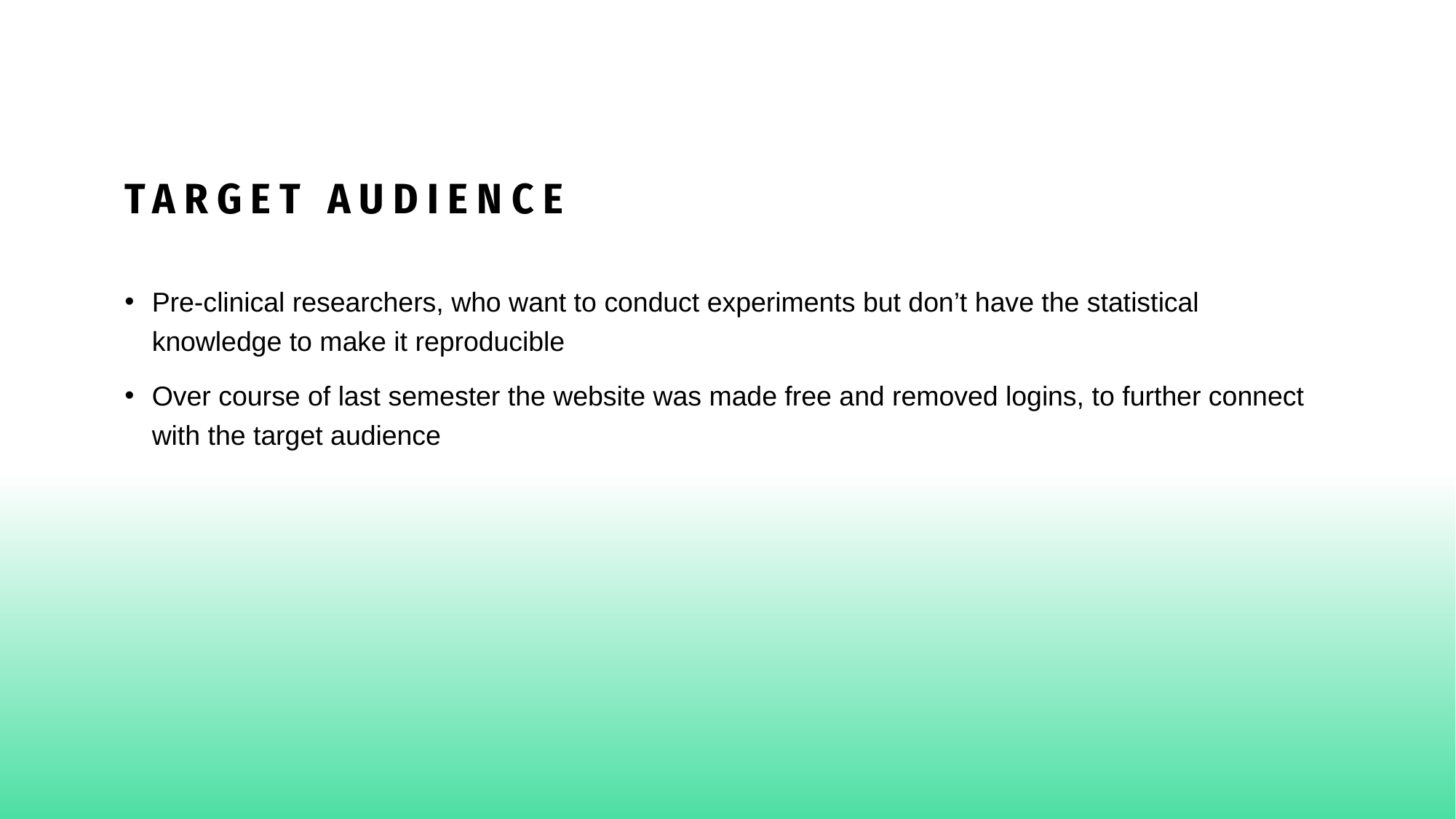

# Target audience
Pre-clinical researchers, who want to conduct experiments but don’t have the statistical knowledge to make it reproducible
Over course of last semester the website was made free and removed logins, to further connect with the target audience